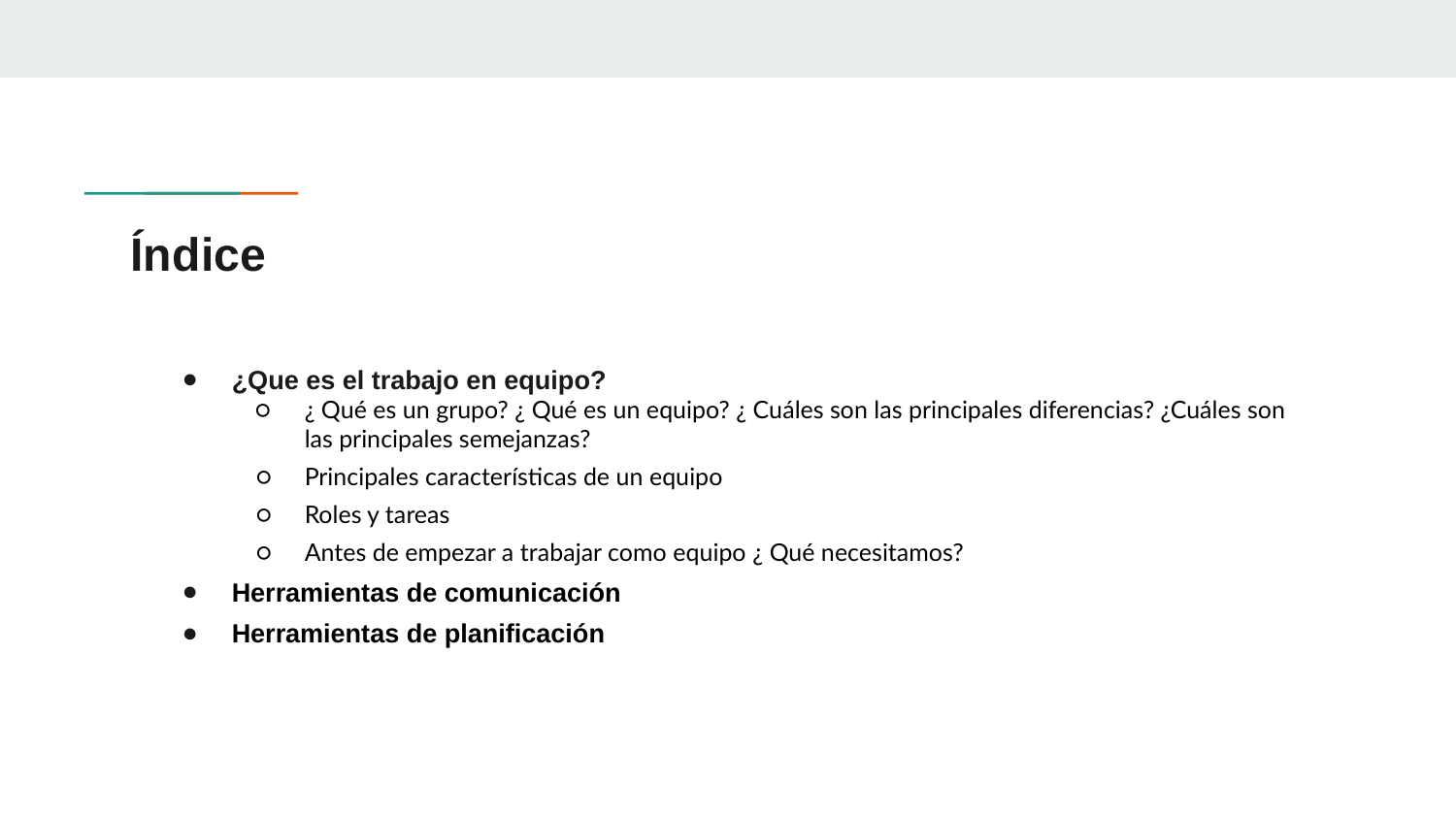

# Índice
¿Que es el trabajo en equipo?
¿ Qué es un grupo? ¿ Qué es un equipo? ¿ Cuáles son las principales diferencias? ¿Cuáles son las principales semejanzas?
Principales características de un equipo
Roles y tareas
Antes de empezar a trabajar como equipo ¿ Qué necesitamos?
Herramientas de comunicación
Herramientas de planificación